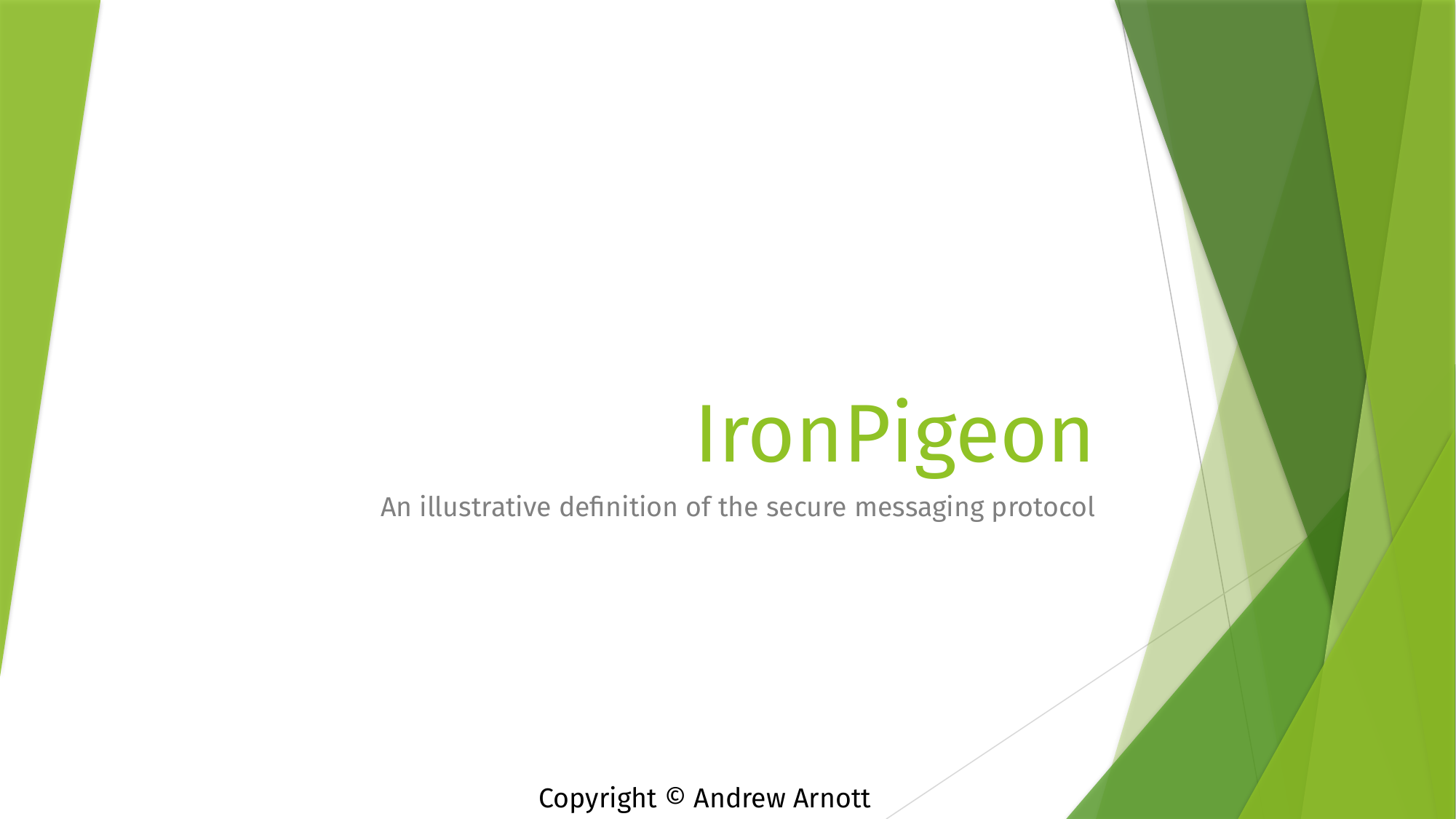

# IronPigeon
An illustrative definition of the secure messaging protocol
Copyright © Andrew Arnott